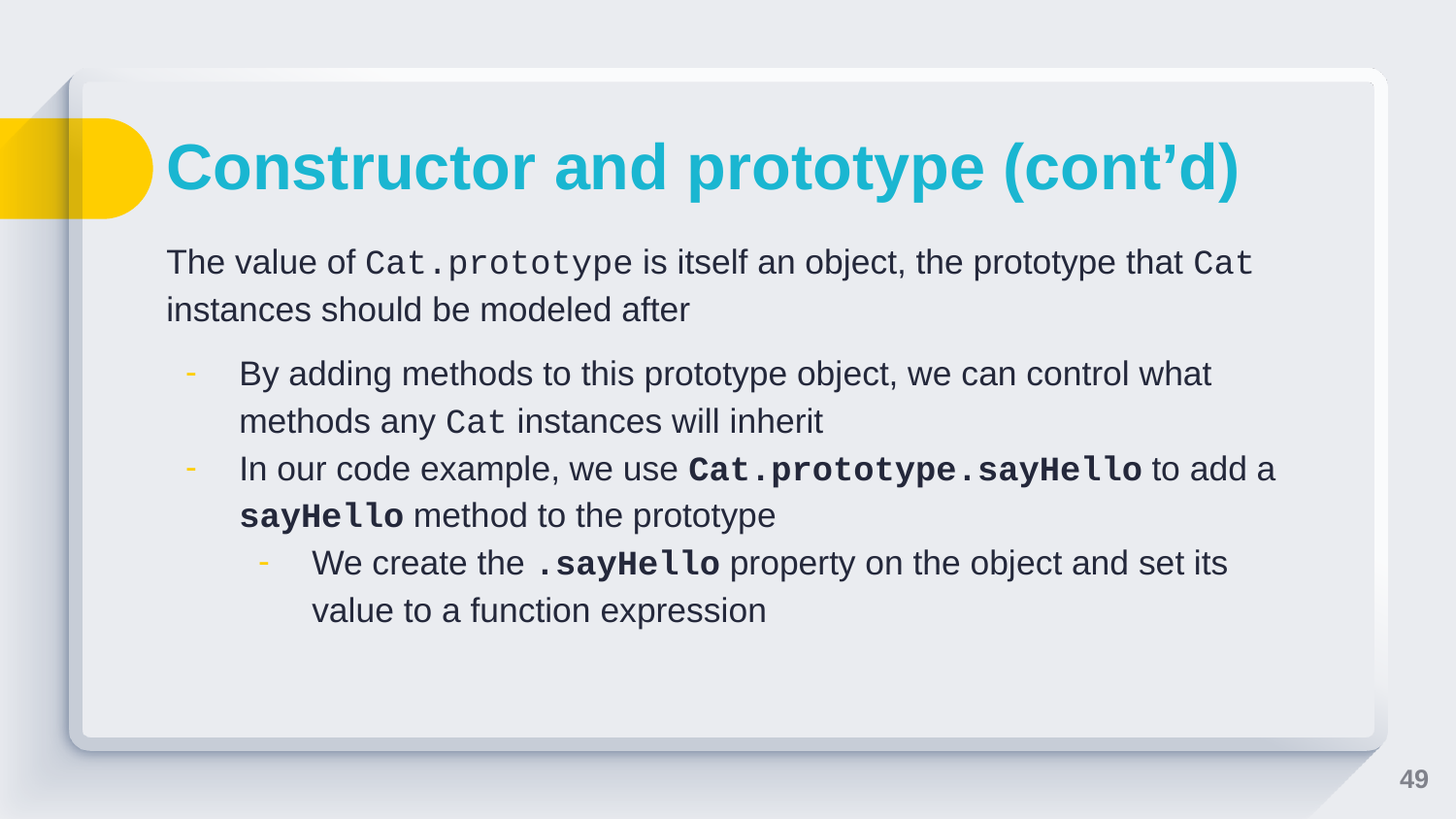

# Constructor and prototype (cont’d)
The value of Cat.prototype is itself an object, the prototype that Cat instances should be modeled after
By adding methods to this prototype object, we can control what methods any Cat instances will inherit
In our code example, we use Cat.prototype.sayHello to add a sayHello method to the prototype
We create the .sayHello property on the object and set its value to a function expression
49